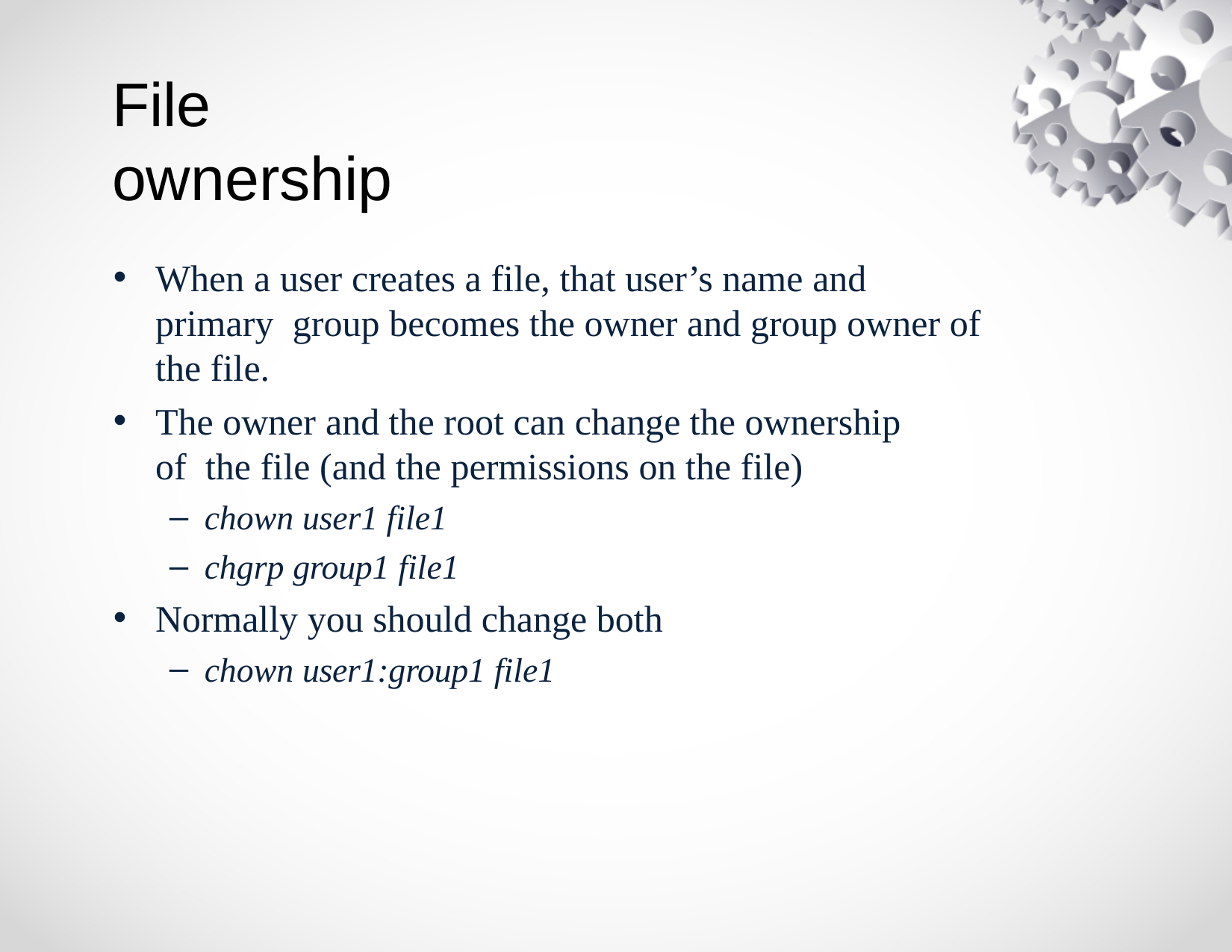

# File ownership
When a user creates a file, that user’s name and primary  group becomes the owner and group owner of the file.
The owner and the root can change the ownership of  the file (and the permissions on the file)
chown user1 file1
chgrp group1 file1
Normally you should change both
chown user1:group1 file1